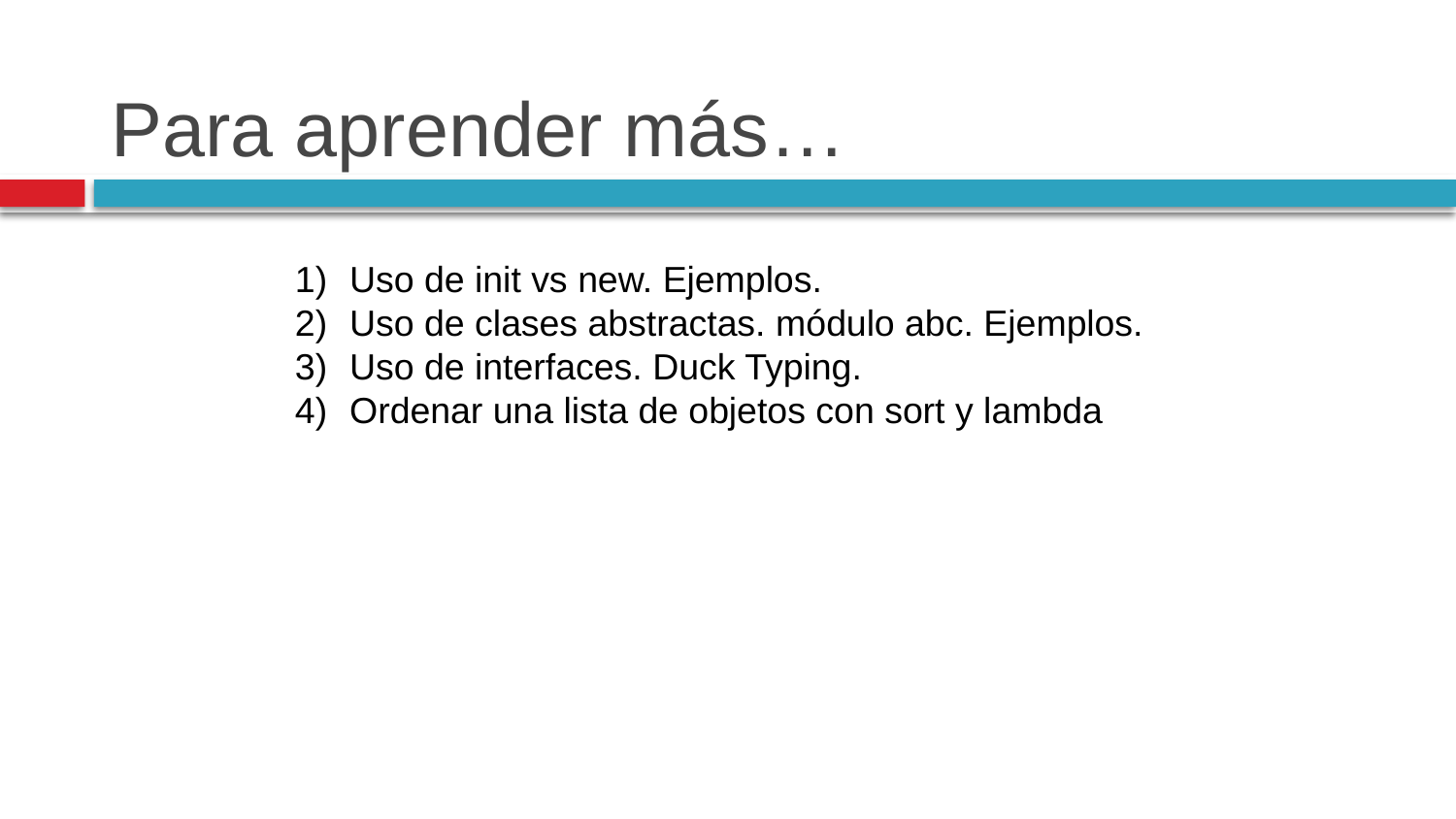

# Para aprender más…
Uso de init vs new. Ejemplos.
Uso de clases abstractas. módulo abc. Ejemplos.
Uso de interfaces. Duck Typing.
Ordenar una lista de objetos con sort y lambda